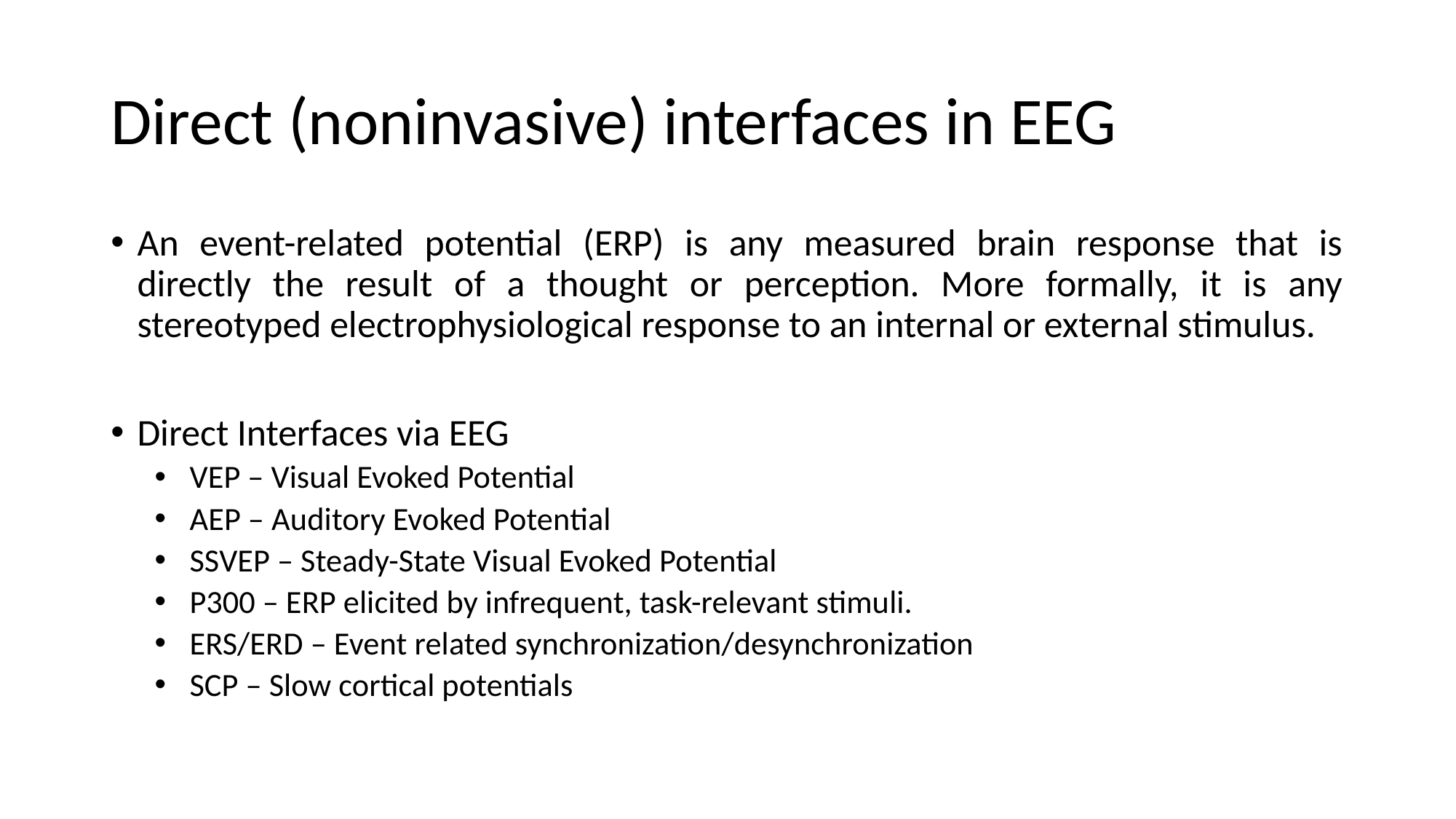

# Direct (noninvasive) interfaces in EEG
An event-related potential (ERP) is any measured brain response that is directly the result of a thought or perception. More formally, it is any stereotyped electrophysiological response to an internal or external stimulus.

Direct Interfaces via EEG
VEP – Visual Evoked Potential
AEP – Auditory Evoked Potential
SSVEP – Steady-State Visual Evoked Potential
P300 – ERP elicited by infrequent, task-relevant stimuli.
ERS/ERD – Event related synchronization/desynchronization
SCP – Slow cortical potentials